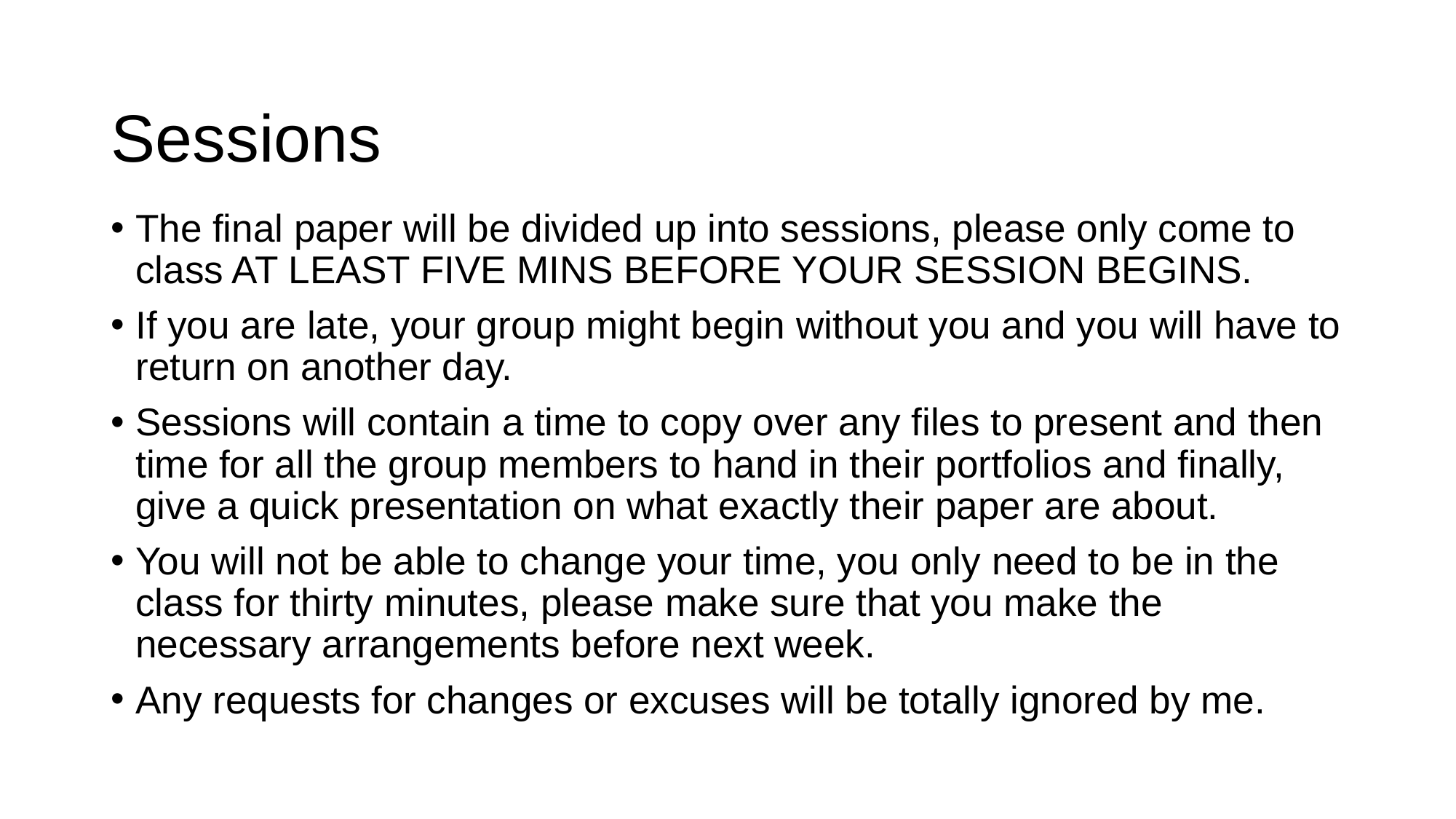

# Sessions
The final paper will be divided up into sessions, please only come to class AT LEAST FIVE MINS BEFORE YOUR SESSION BEGINS.
If you are late, your group might begin without you and you will have to return on another day.
Sessions will contain a time to copy over any files to present and then time for all the group members to hand in their portfolios and finally, give a quick presentation on what exactly their paper are about.
You will not be able to change your time, you only need to be in the class for thirty minutes, please make sure that you make the necessary arrangements before next week.
Any requests for changes or excuses will be totally ignored by me.